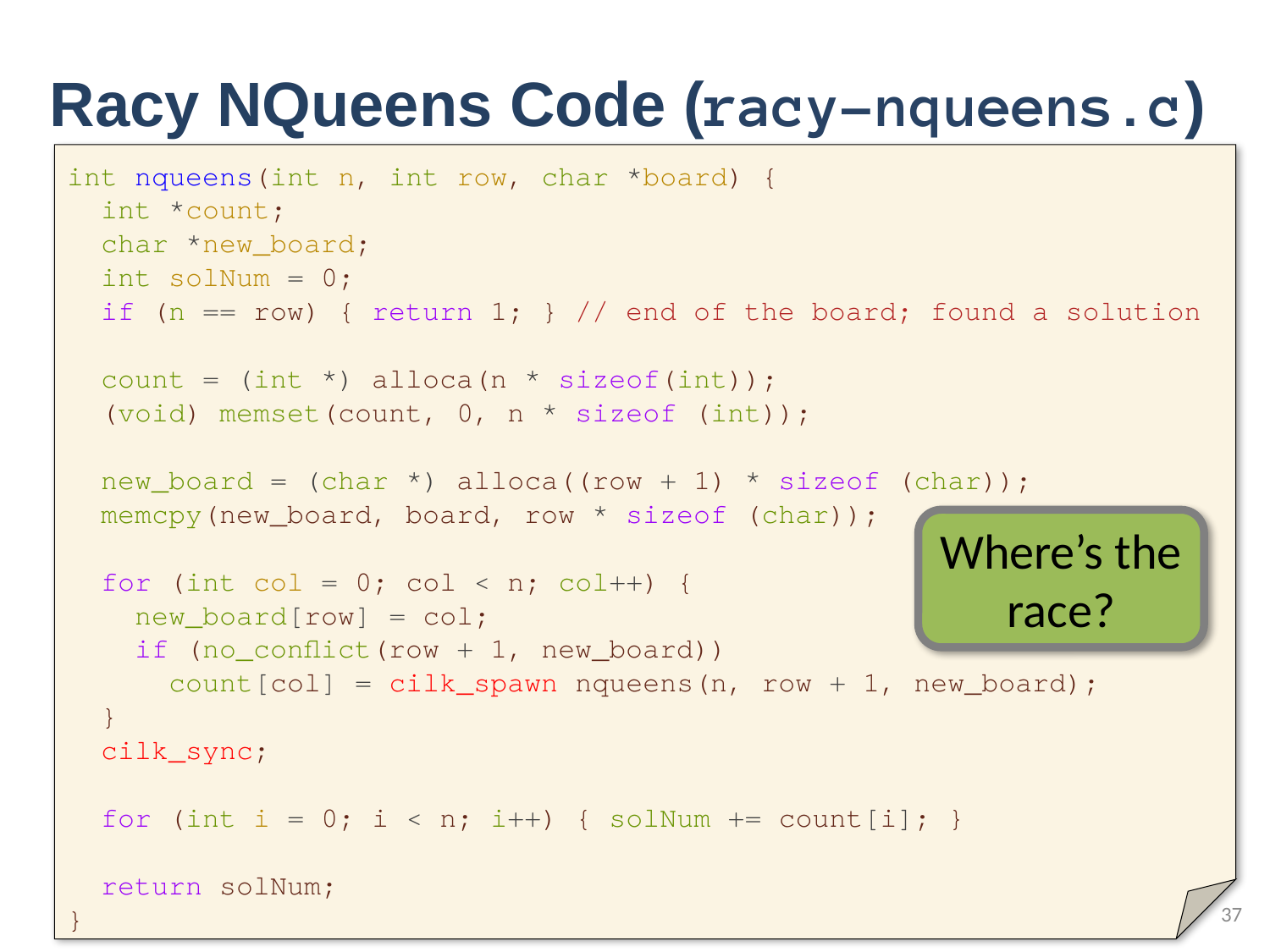

# Racy NQueens Code (racy-nqueens.c)
int nqueens(int n, int row, char *board) {
  int *count;
  char *new_board;
  int solNum = 0;
  if (n == row) { return 1; } // end of the board; found a solution

  count = (int *) alloca(n * sizeof(int));
  (void) memset(count, 0, n * sizeof (int));

  new_board = (char *) alloca((row + 1) * sizeof (char));
  memcpy(new_board, board, row * sizeof (char));

  for (int col = 0; col < n; col++) {
    new_board[row] = col;
    if (no_conflict(row + 1, new_board))
      count[col] = cilk_spawn nqueens(n, row + 1, new_board);
  }
  cilk_sync;

  for (int i = 0; i < n; i++) { solNum += count[i]; }

  return solNum;
}
Where’s the race?
37